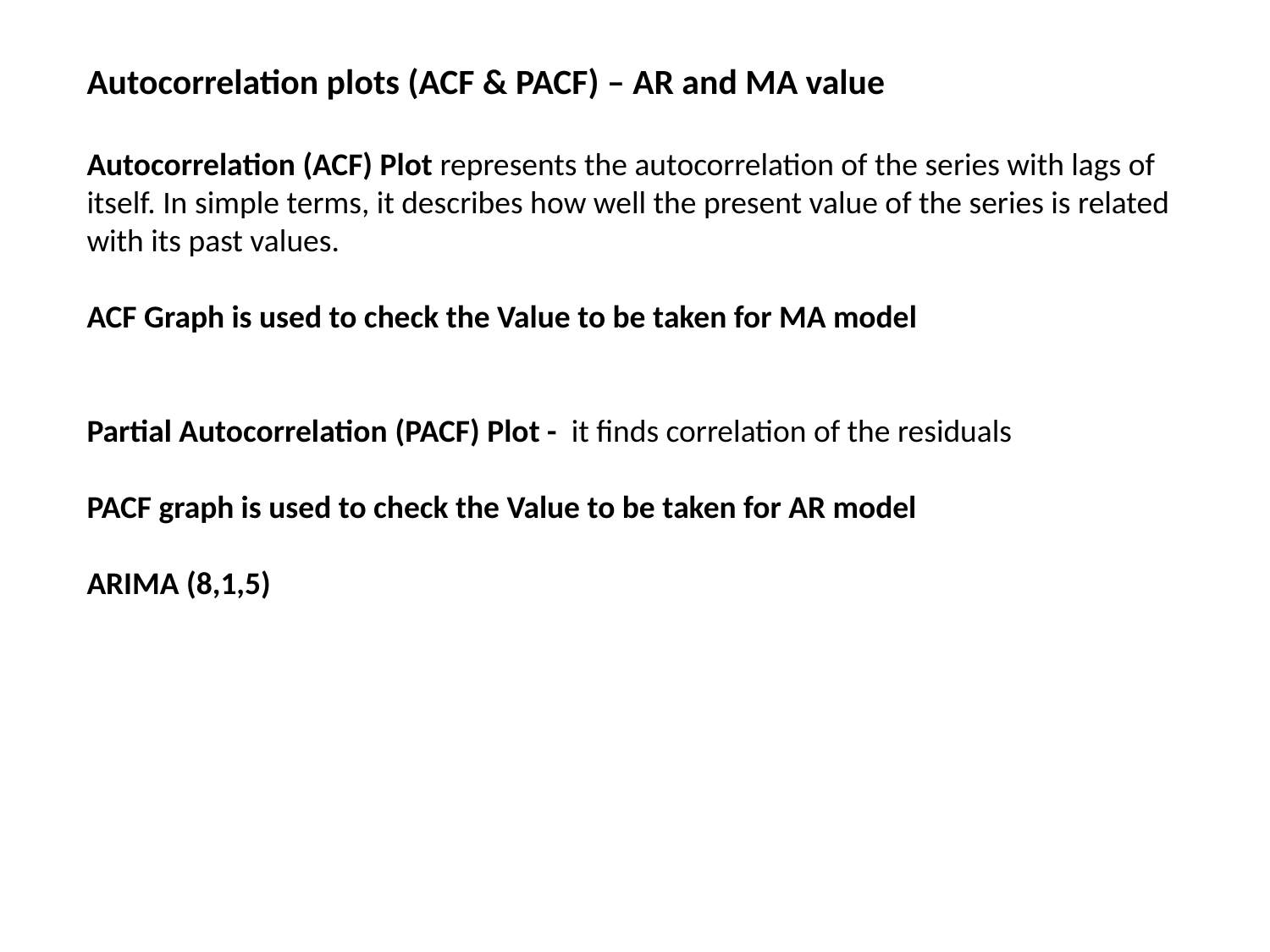

Autocorrelation plots (ACF & PACF) – AR and MA value

Autocorrelation (ACF) Plot represents the autocorrelation of the series with lags of itself. In simple terms, it describes how well the present value of the series is related with its past values.

ACF Graph is used to check the Value to be taken for MA model

Partial Autocorrelation (PACF) Plot -  it finds correlation of the residuals

PACF graph is used to check the Value to be taken for AR model

ARIMA (8,1,5)